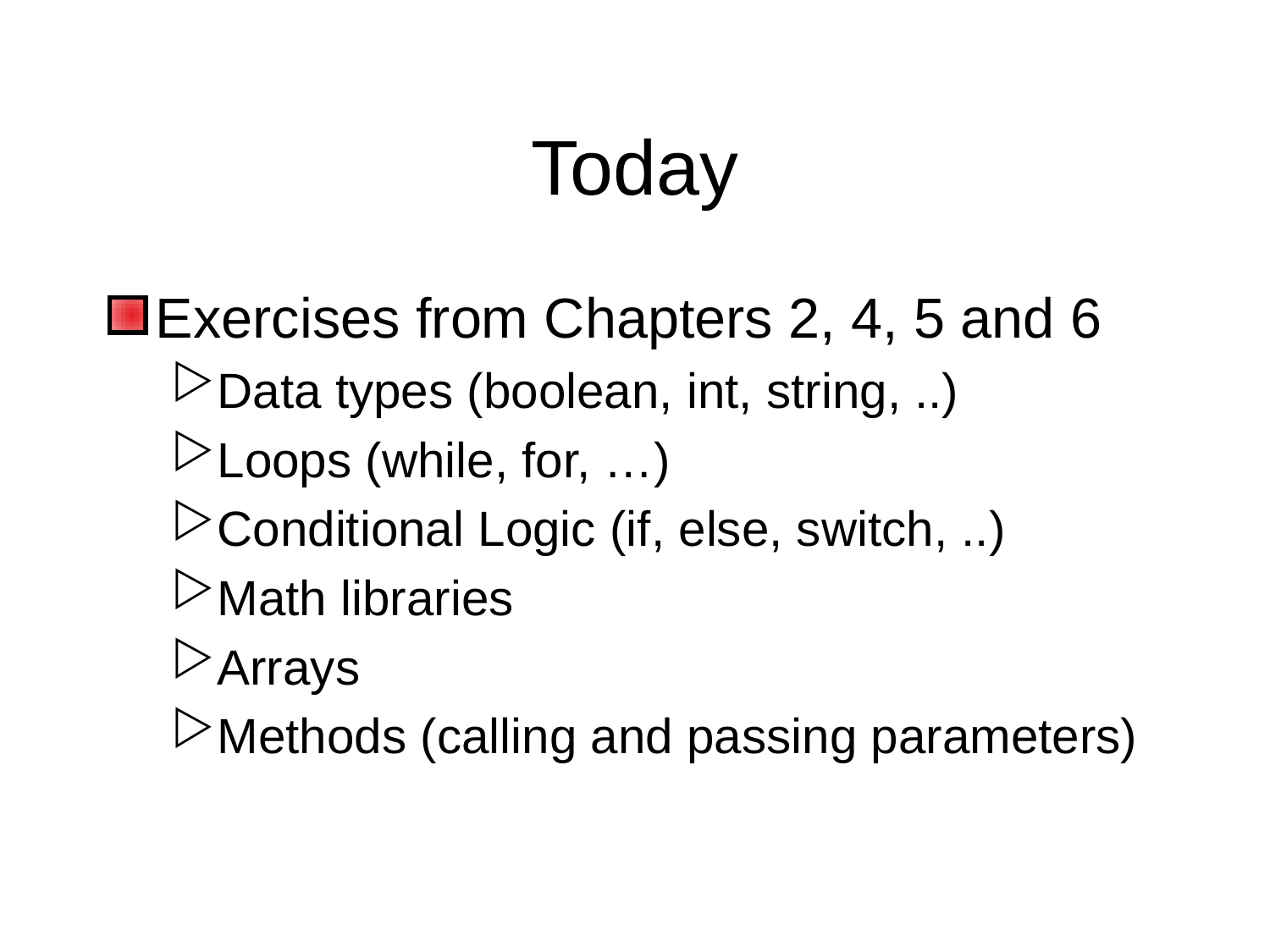

# Today
Exercises from Chapters 2, 4, 5 and 6
Data types (boolean, int, string, ..)
Loops (while, for, …)
Conditional Logic (if, else, switch, ..)
Math libraries
Arrays
Methods (calling and passing parameters)